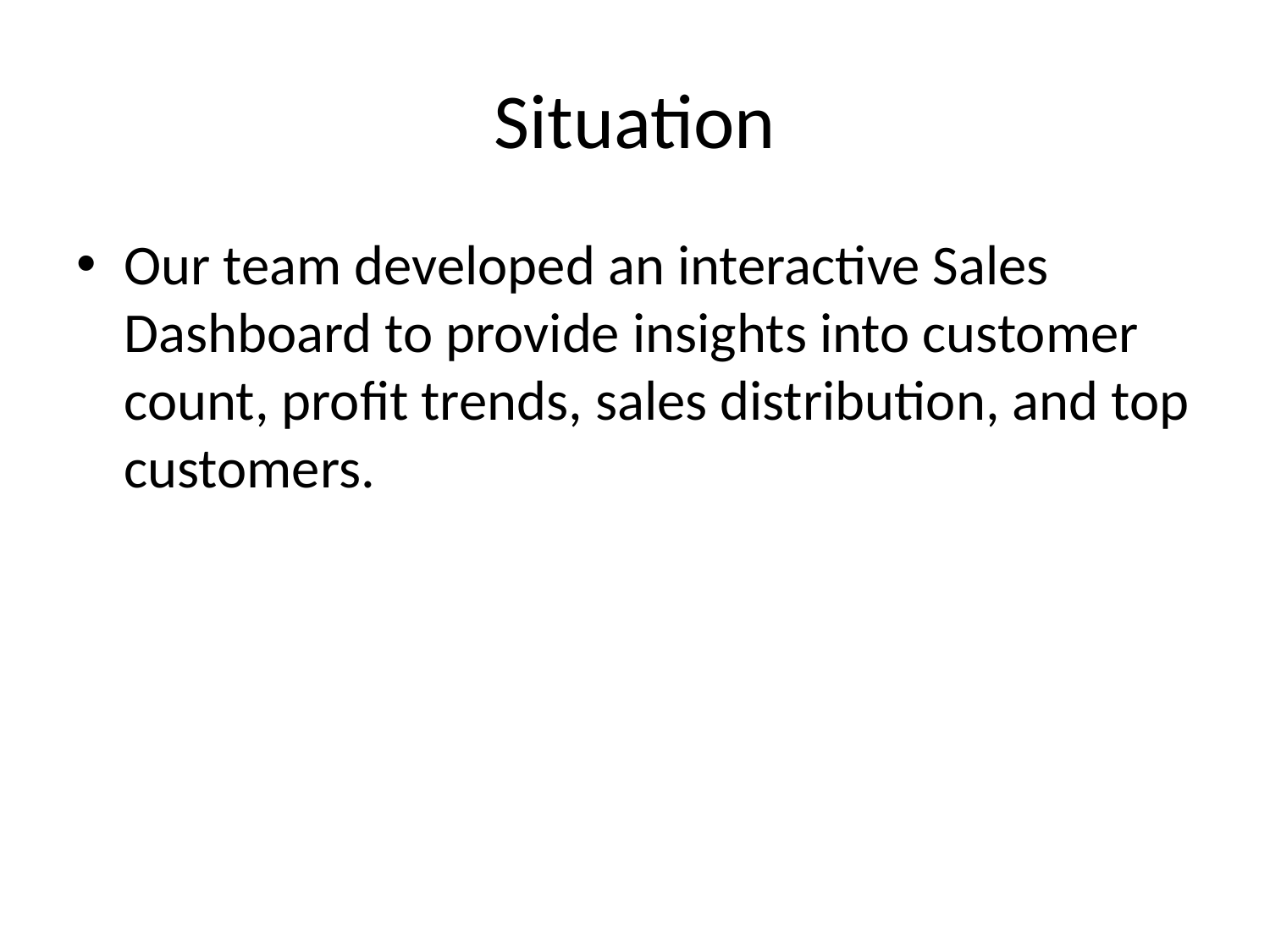

# Situation
Our team developed an interactive Sales Dashboard to provide insights into customer count, profit trends, sales distribution, and top customers.